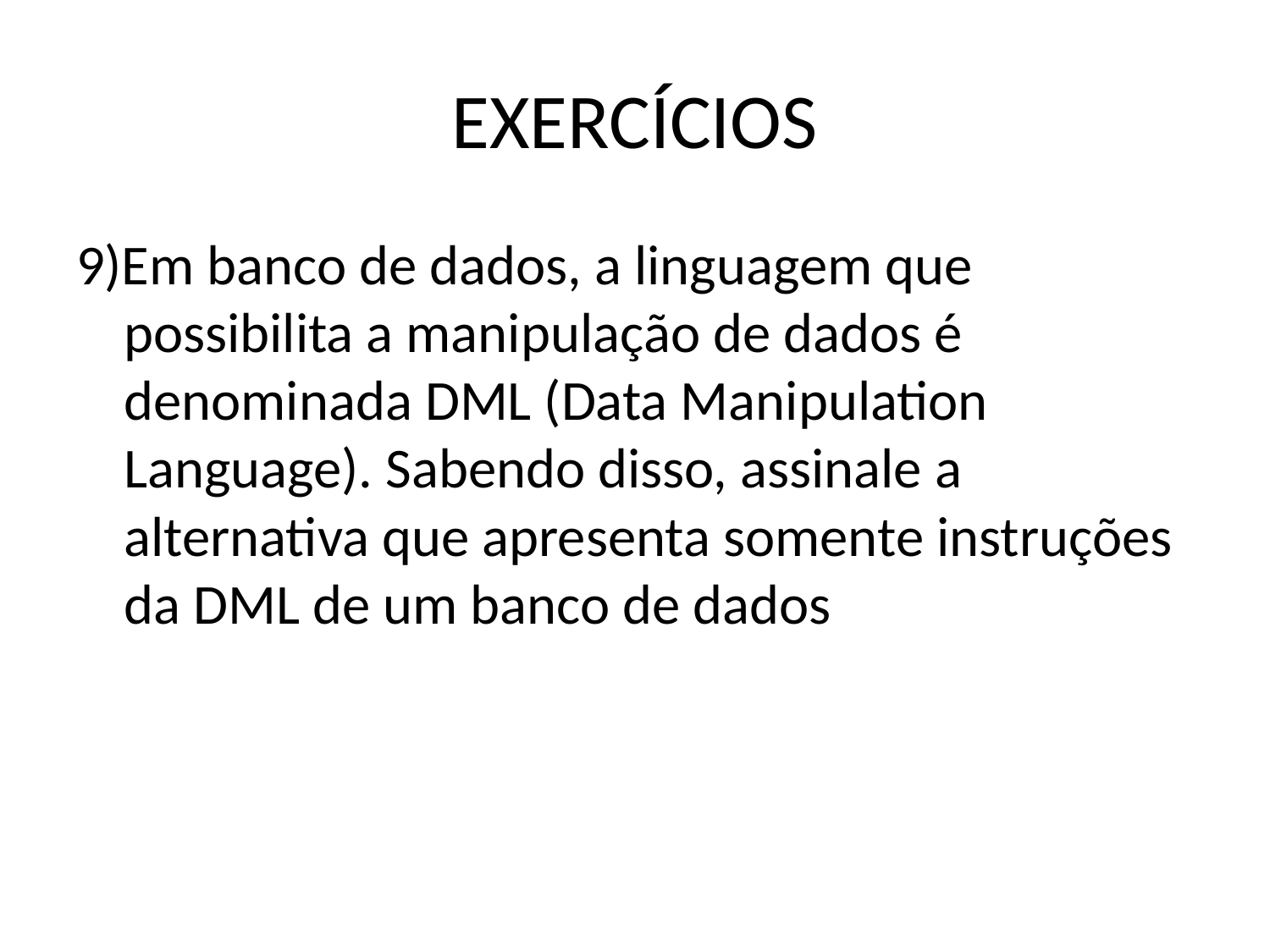

# EXERCÍCIOS
9)Em banco de dados, a linguagem que possibilita a manipulação de dados é denominada DML (Data Manipulation Language). Sabendo disso, assinale a alternativa que apresenta somente instruções da DML de um banco de dados